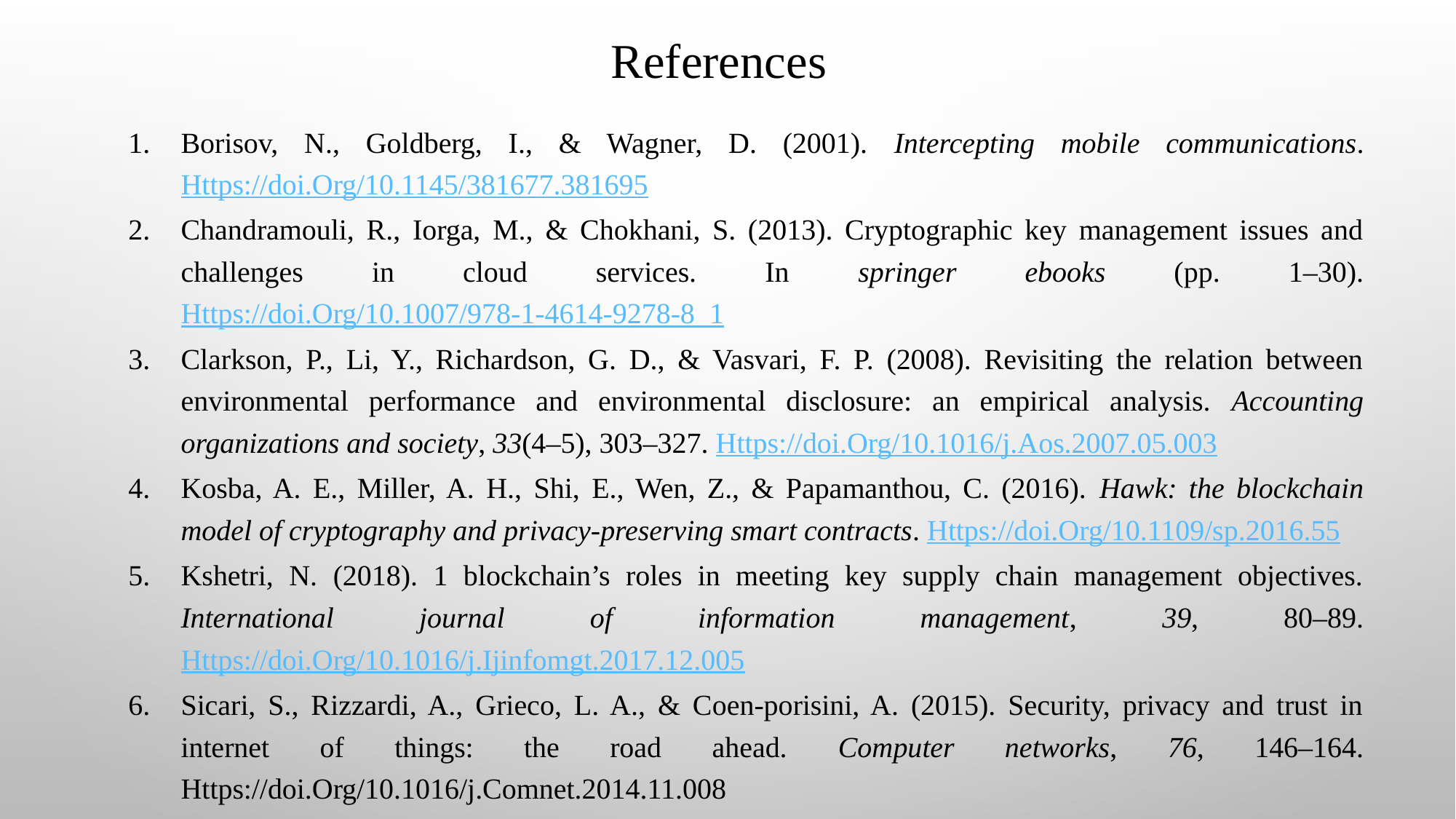

# References
Borisov, N., Goldberg, I., & Wagner, D. (2001). Intercepting mobile communications. Https://doi.Org/10.1145/381677.381695
Chandramouli, R., Iorga, M., & Chokhani, S. (2013). Cryptographic key management issues and challenges in cloud services. In springer ebooks (pp. 1–30). Https://doi.Org/10.1007/978-1-4614-9278-8_1
Clarkson, P., Li, Y., Richardson, G. D., & Vasvari, F. P. (2008). Revisiting the relation between environmental performance and environmental disclosure: an empirical analysis. Accounting organizations and society, 33(4–5), 303–327. Https://doi.Org/10.1016/j.Aos.2007.05.003
Kosba, A. E., Miller, A. H., Shi, E., Wen, Z., & Papamanthou, C. (2016). Hawk: the blockchain model of cryptography and privacy-preserving smart contracts. Https://doi.Org/10.1109/sp.2016.55
Kshetri, N. (2018). 1 blockchain’s roles in meeting key supply chain management objectives. International journal of information management, 39, 80–89. Https://doi.Org/10.1016/j.Ijinfomgt.2017.12.005
Sicari, S., Rizzardi, A., Grieco, L. A., & Coen-porisini, A. (2015). Security, privacy and trust in internet of things: the road ahead. Computer networks, 76, 146–164. Https://doi.Org/10.1016/j.Comnet.2014.11.008